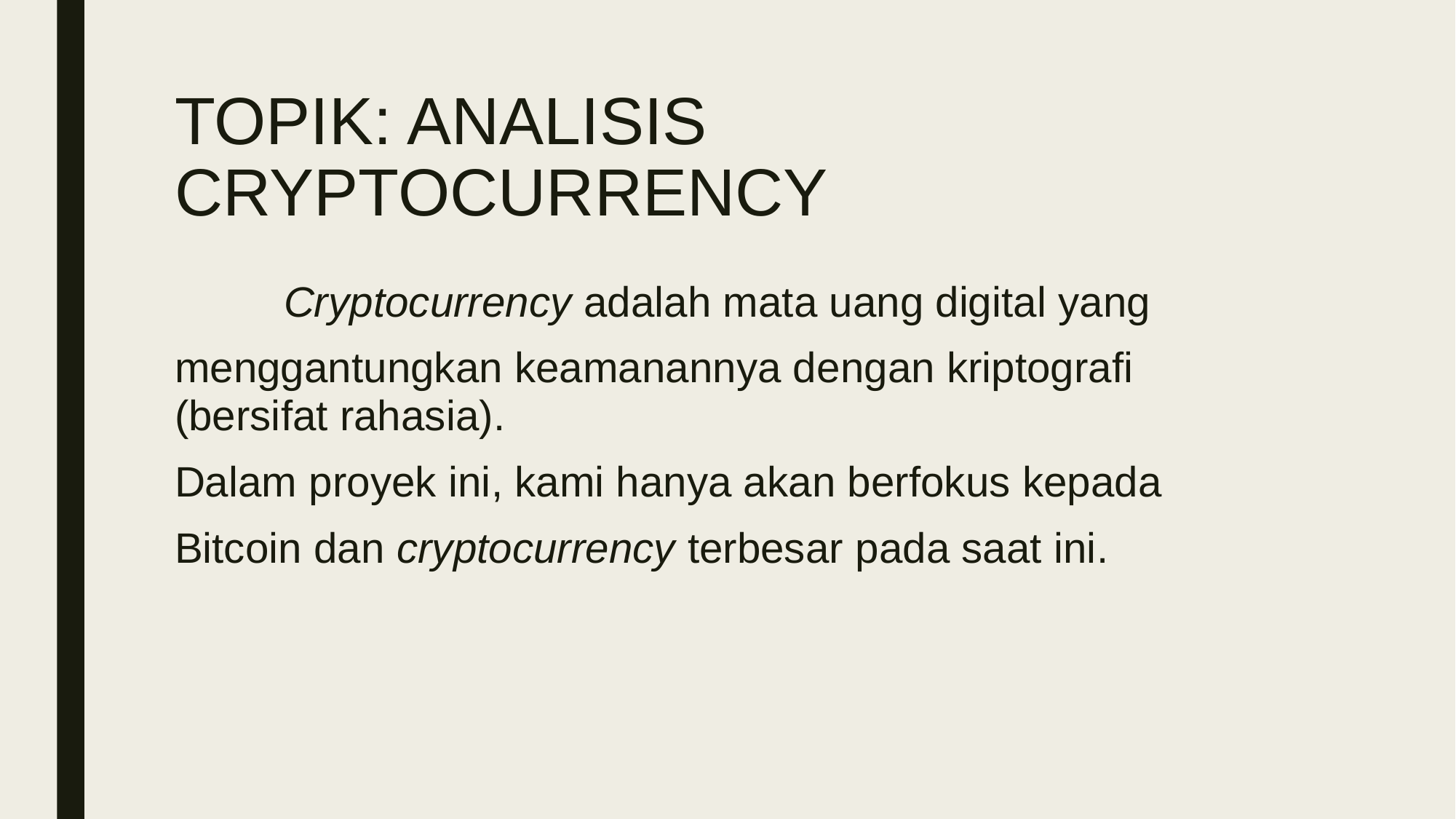

# TOPIK: ANALISIS CRYPTOCURRENCY
	Cryptocurrency adalah mata uang digital yang
menggantungkan keamanannya dengan kriptografi (bersifat rahasia).
Dalam proyek ini, kami hanya akan berfokus kepada
Bitcoin dan cryptocurrency terbesar pada saat ini.